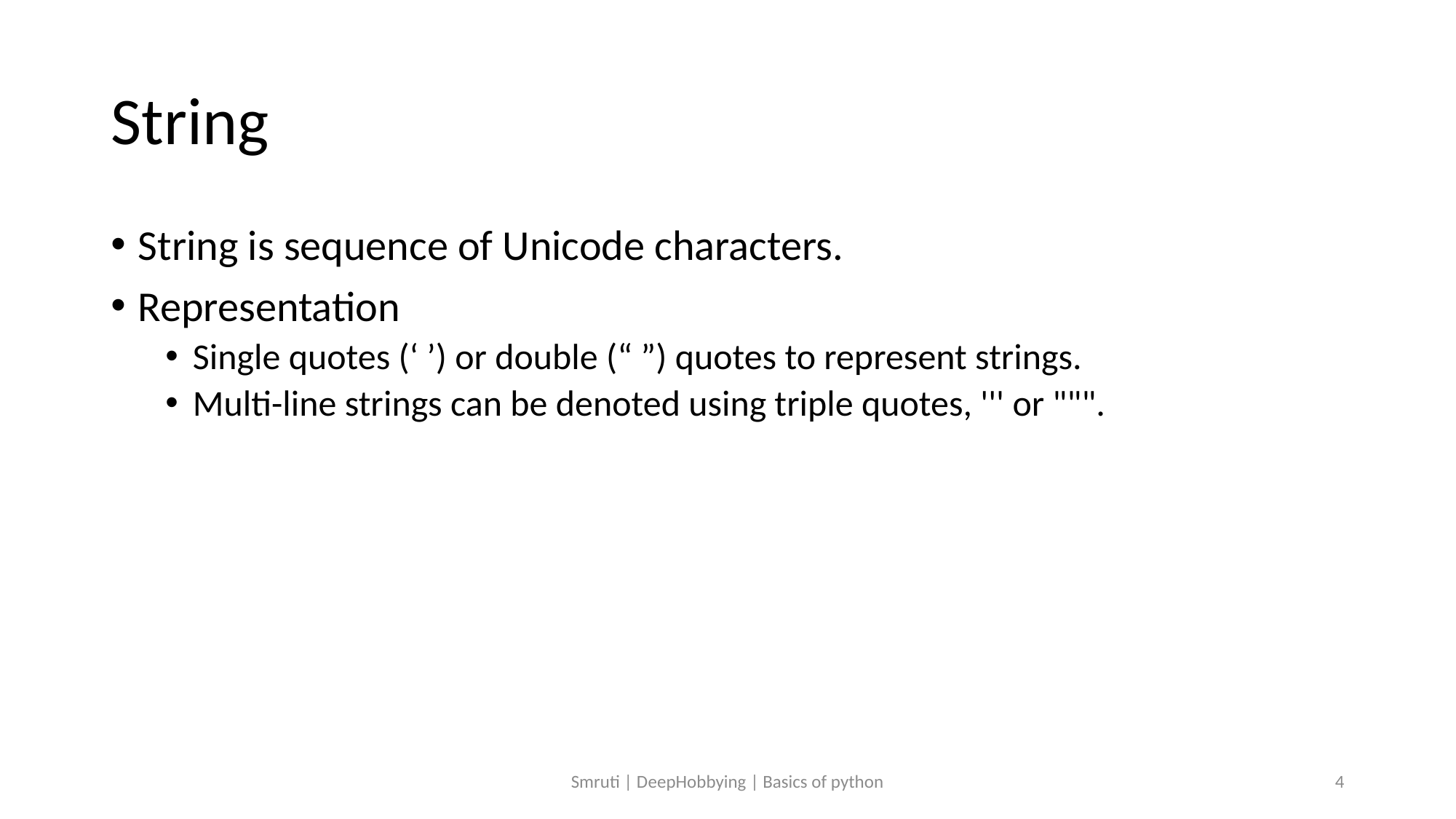

# String
String is sequence of Unicode characters.
Representation
Single quotes (‘ ’) or double (“ ”) quotes to represent strings.
Multi-line strings can be denoted using triple quotes, ''' or """.

Smruti | DeepHobbying | Basics of python
4